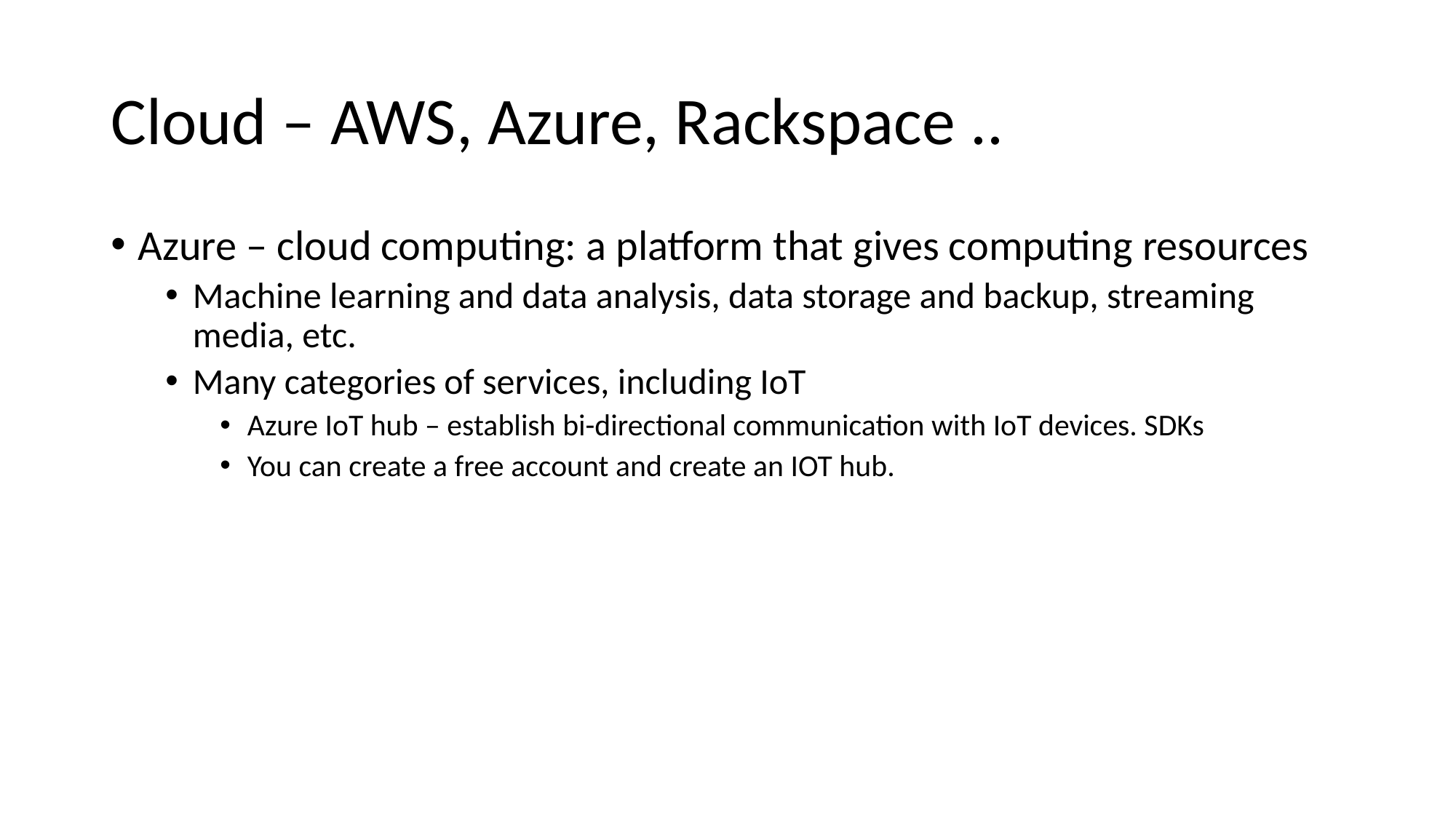

# Cloud – AWS, Azure, Rackspace ..
Azure – cloud computing: a platform that gives computing resources
Machine learning and data analysis, data storage and backup, streaming media, etc.
Many categories of services, including IoT
Azure IoT hub – establish bi-directional communication with IoT devices. SDKs
You can create a free account and create an IOT hub.